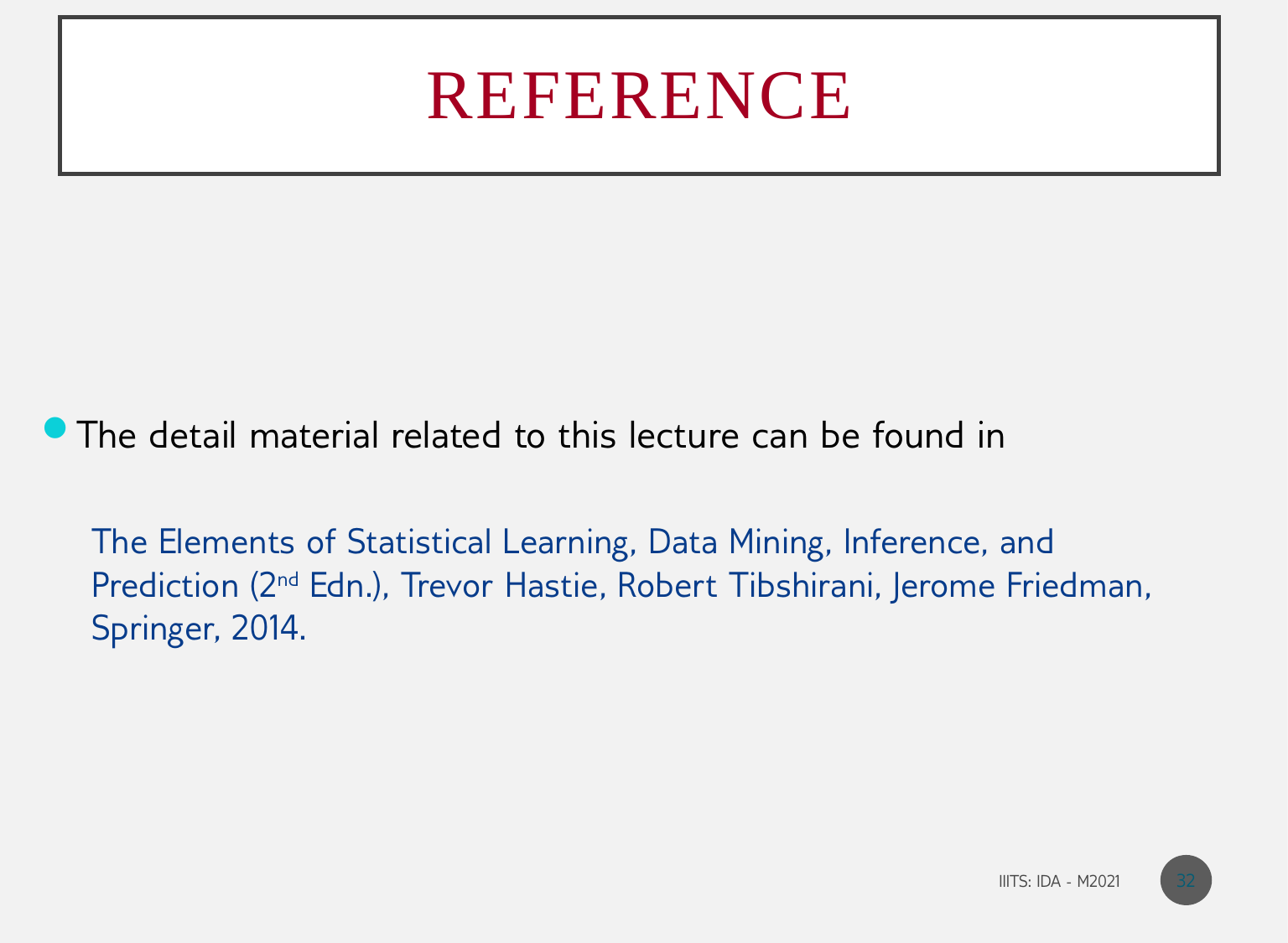

# Reference
The detail material related to this lecture can be found in

The Elements of Statistical Learning, Data Mining, Inference, and Prediction (2nd Edn.), Trevor Hastie, Robert Tibshirani, Jerome Friedman, Springer, 2014.

32
IIITS: IDA - M2021